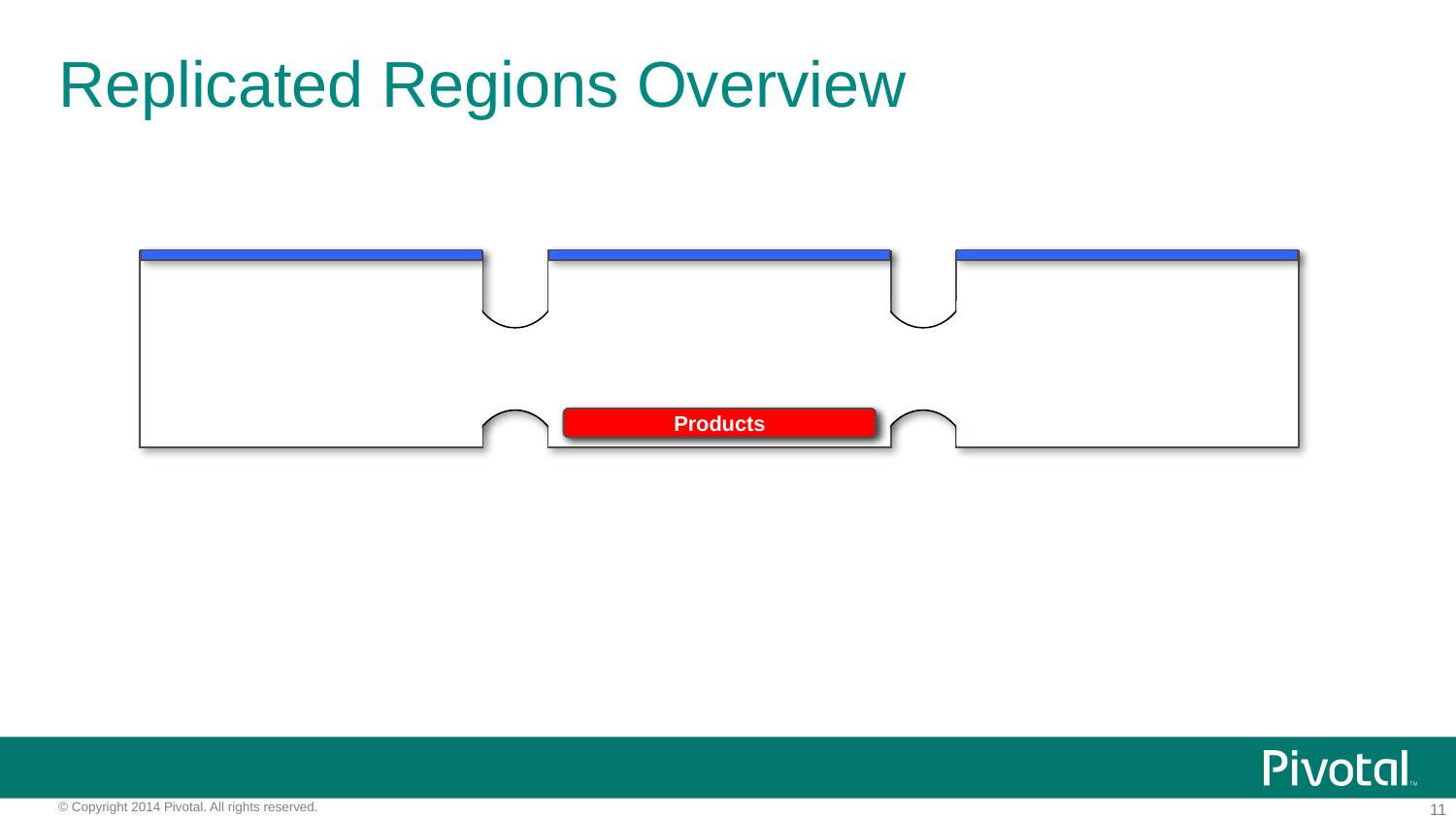

# Replicated Regions Overview

Products
Products
Products